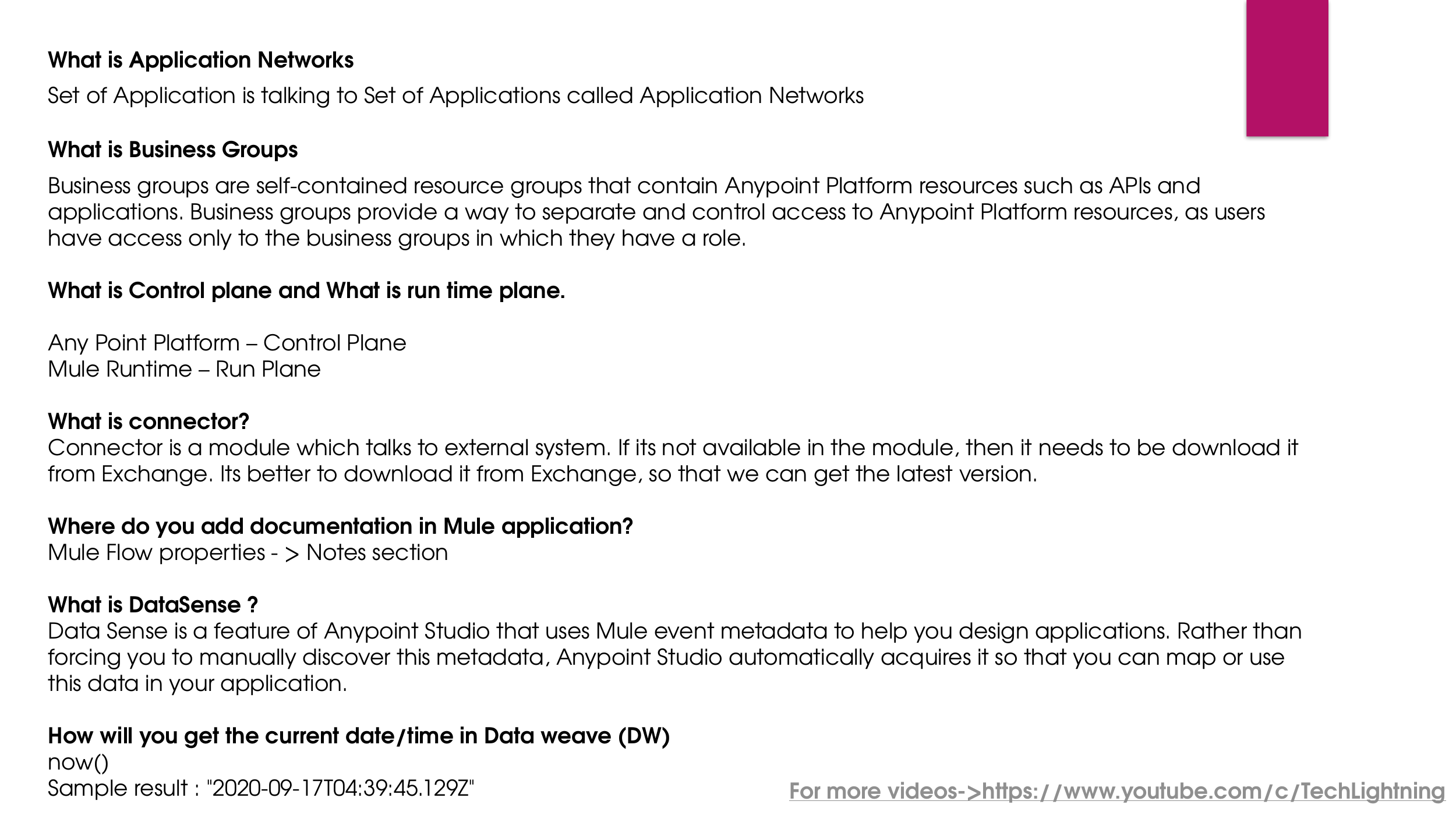

What is Application Networks
Set of Application is talking to Set of Applications called Application Networks

What is Business Groups
Business groups are self-contained resource groups that contain Anypoint Platform resources such as APIs and applications. Business groups provide a way to separate and control access to Anypoint Platform resources, as users have access only to the business groups in which they have a role.

What is Control plane and What is run time plane.

Any Point Platform – Control Plane
Mule Runtime – Run Plane

What is connector?
Connector is a module which talks to external system. If its not available in the module, then it needs to be download it from Exchange. Its better to download it from Exchange, so that we can get the latest version.

Where do you add documentation in Mule application?
Mule Flow properties - > Notes section

What is DataSense ?
Data Sense is a feature of Anypoint Studio that uses Mule event metadata to help you design applications. Rather than forcing you to manually discover this metadata, Anypoint Studio automatically acquires it so that you can map or use this data in your application.

How will you get the current date/time in Data weave (DW)
now()
Sample result : "2020-09-17T04:39:45.129Z"
For more videos->https://www.youtube.com/c/TechLightning